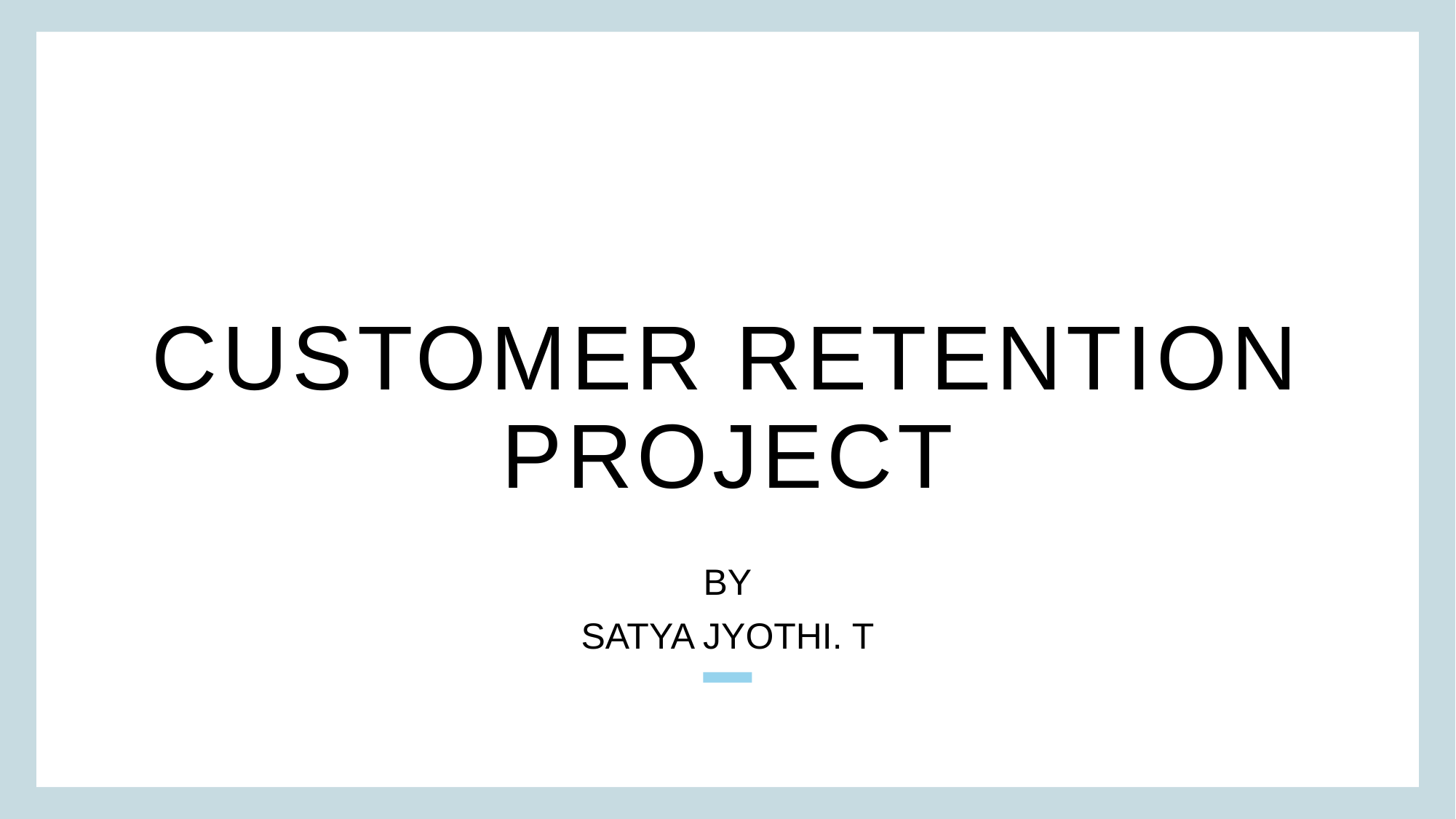

# CUSTOMER RETENTION PROJECT
BY
SATYA JYOTHI. T